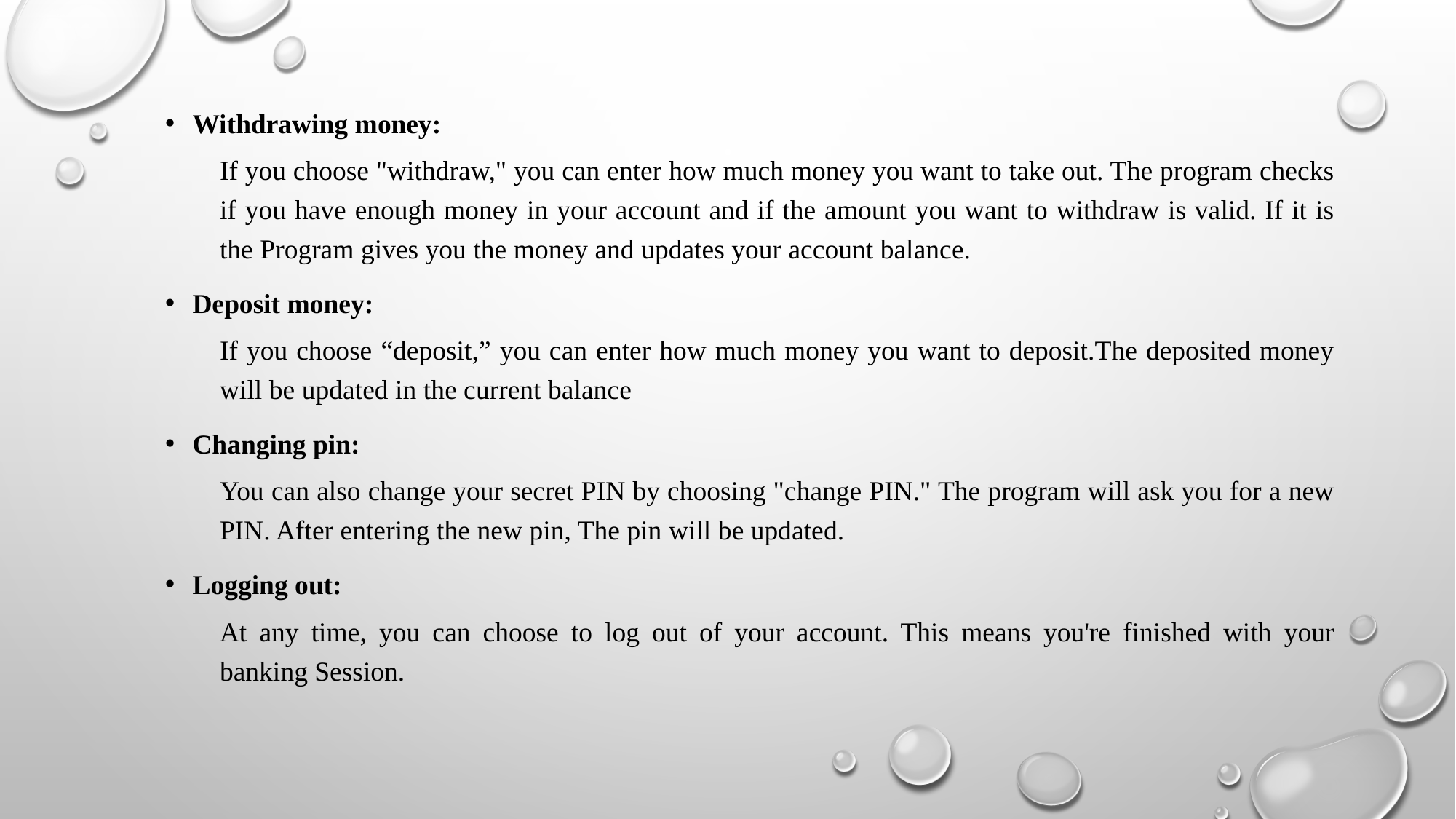

#
Withdrawing money:
If you choose "withdraw," you can enter how much money you want to take out. The program checks if you have enough money in your account and if the amount you want to withdraw is valid. If it is the Program gives you the money and updates your account balance.
Deposit money:
If you choose “deposit,” you can enter how much money you want to deposit.The deposited money will be updated in the current balance
Changing pin:
You can also change your secret PIN by choosing "change PIN." The program will ask you for a new PIN. After entering the new pin, The pin will be updated.
Logging out:
At any time, you can choose to log out of your account. This means you're finished with your banking Session.